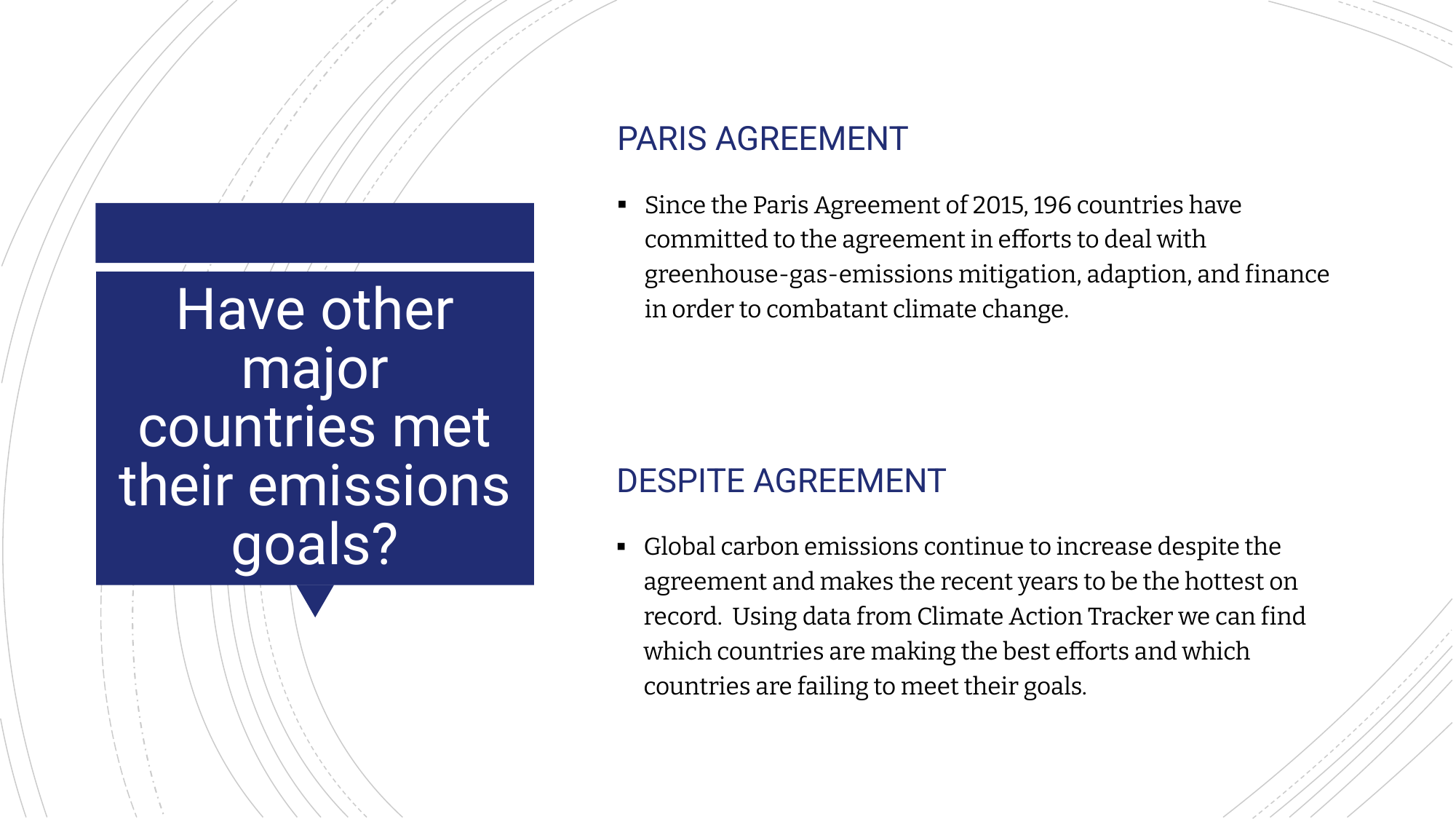

PARIS AGREEMENT
Since the Paris Agreement of 2015, 196 countries have committed to the agreement in efforts to deal with greenhouse-gas-emissions mitigation, adaption, and finance in order to combatant climate change.
# Have other major countries met their emissions goals?
DESPITE AGREEMENT
Global carbon emissions continue to increase despite the agreement and makes the recent years to be the hottest on record.  Using data from Climate Action Tracker we can find which countries are making the best efforts and which countries are failing to meet their goals.